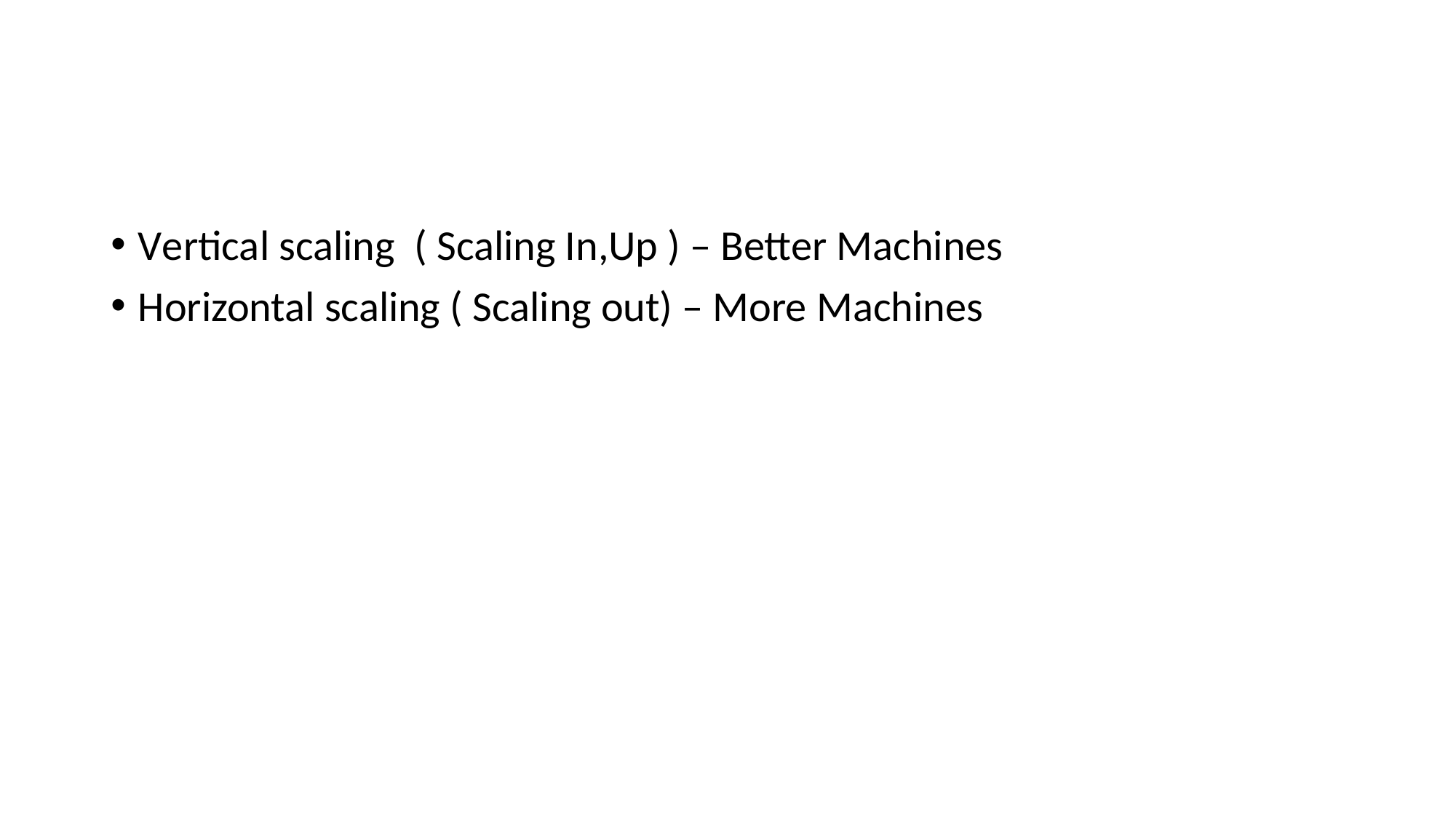

Vertical scaling  ( Scaling In,Up ) – Better Machines
Horizontal scaling ( Scaling out) – More Machines